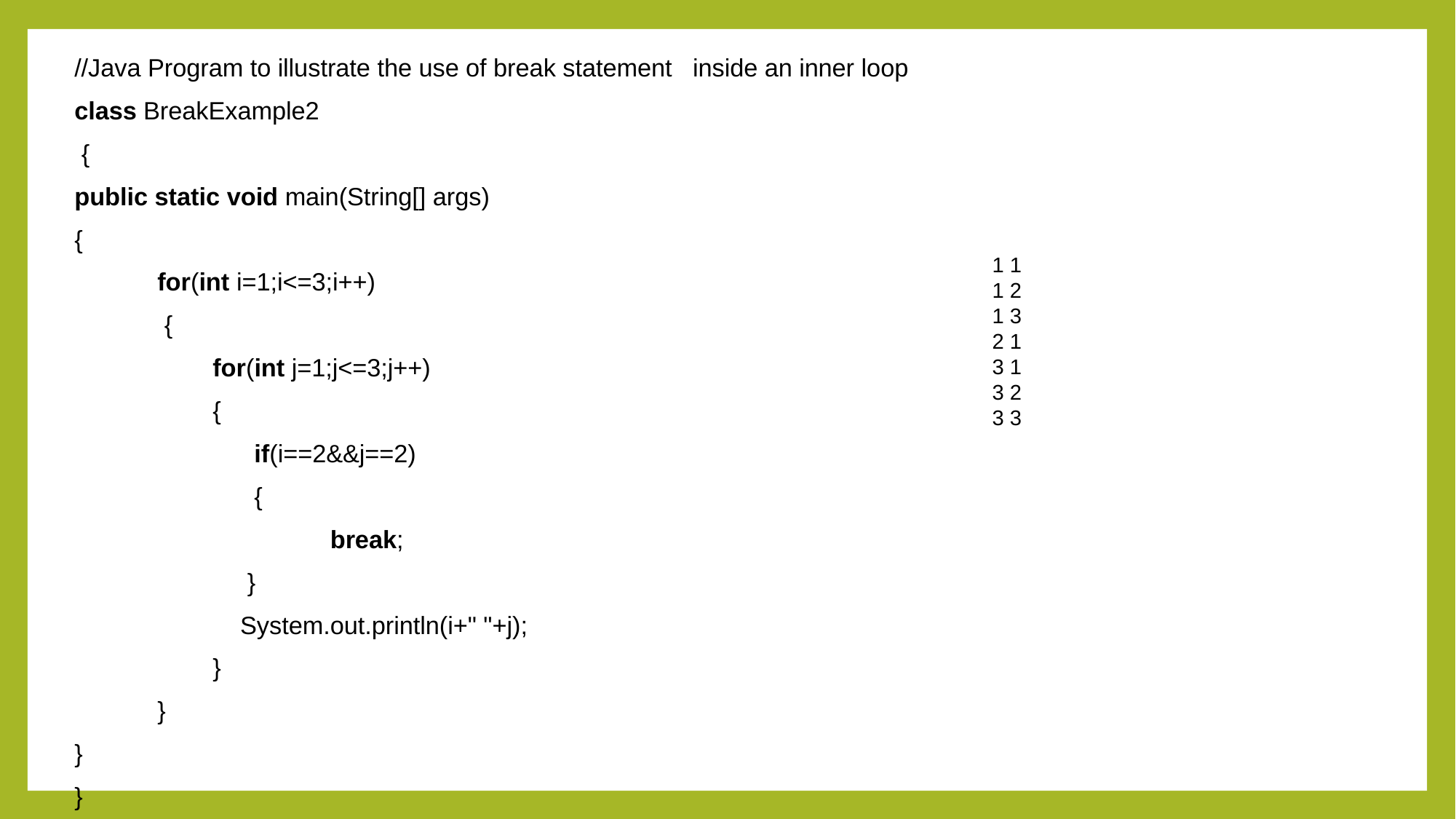

//Java Program to illustrate the use of break statement   inside an inner loop
class BreakExample2
 {
public static void main(String[] args)
{
            for(int i=1;i<=3;i++)
             {
                    for(int j=1;j<=3;j++)
                    {
                          if(i==2&&j==2)
                          {
                                     break;
                         }
                        System.out.println(i+" "+j);
                    }
            }
}
}

1 1 1 2 1 3 2 1 3 1 3 2 3 3